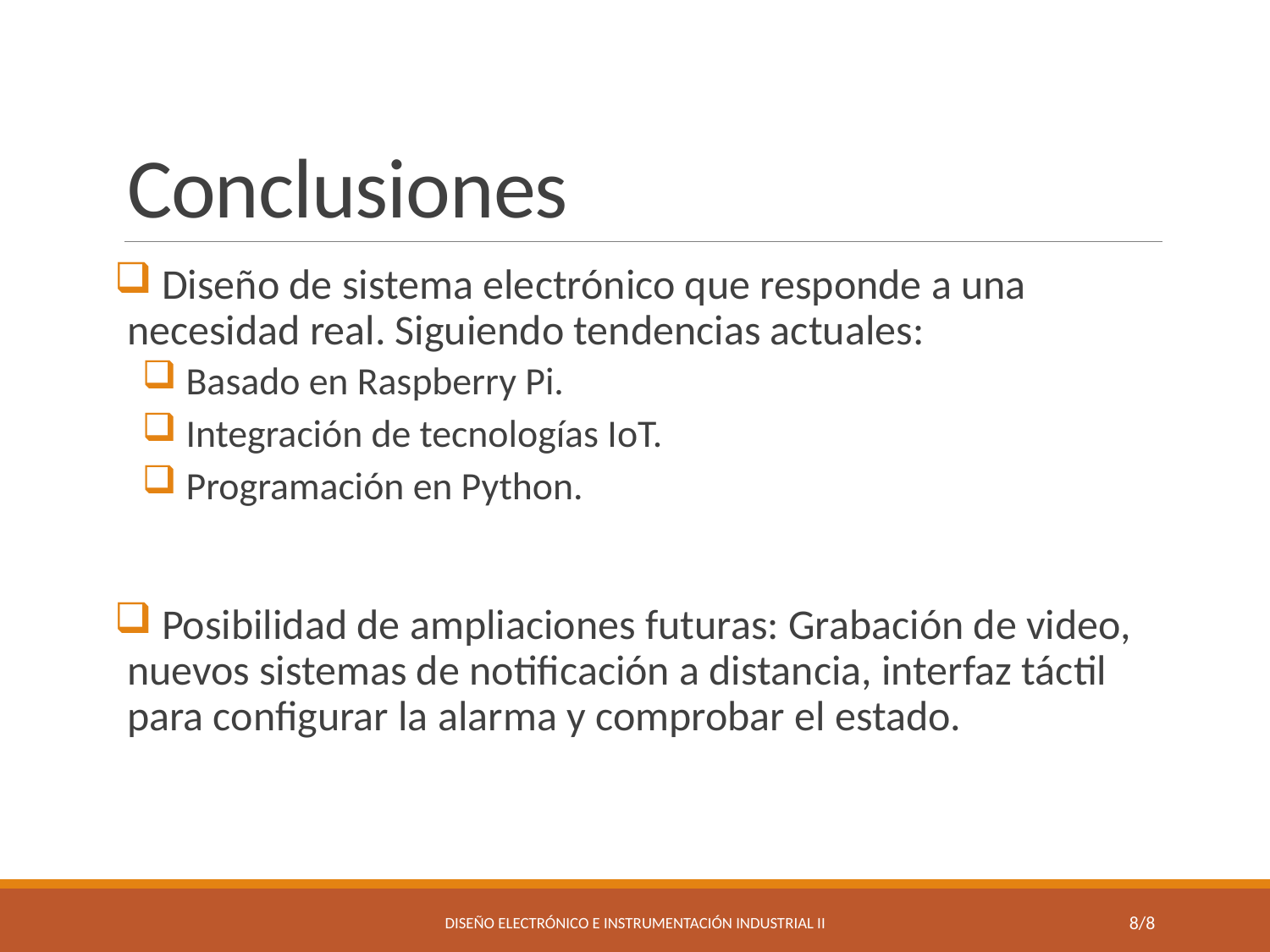

# Conclusiones
 Diseño de sistema electrónico que responde a una necesidad real. Siguiendo tendencias actuales:
 Basado en Raspberry Pi.
 Integración de tecnologías IoT.
 Programación en Python.

 Posibilidad de ampliaciones futuras: Grabación de video, nuevos sistemas de notificación a distancia, interfaz táctil para configurar la alarma y comprobar el estado.
Diseño Electrónico e Instrumentación Industrial II
8/8